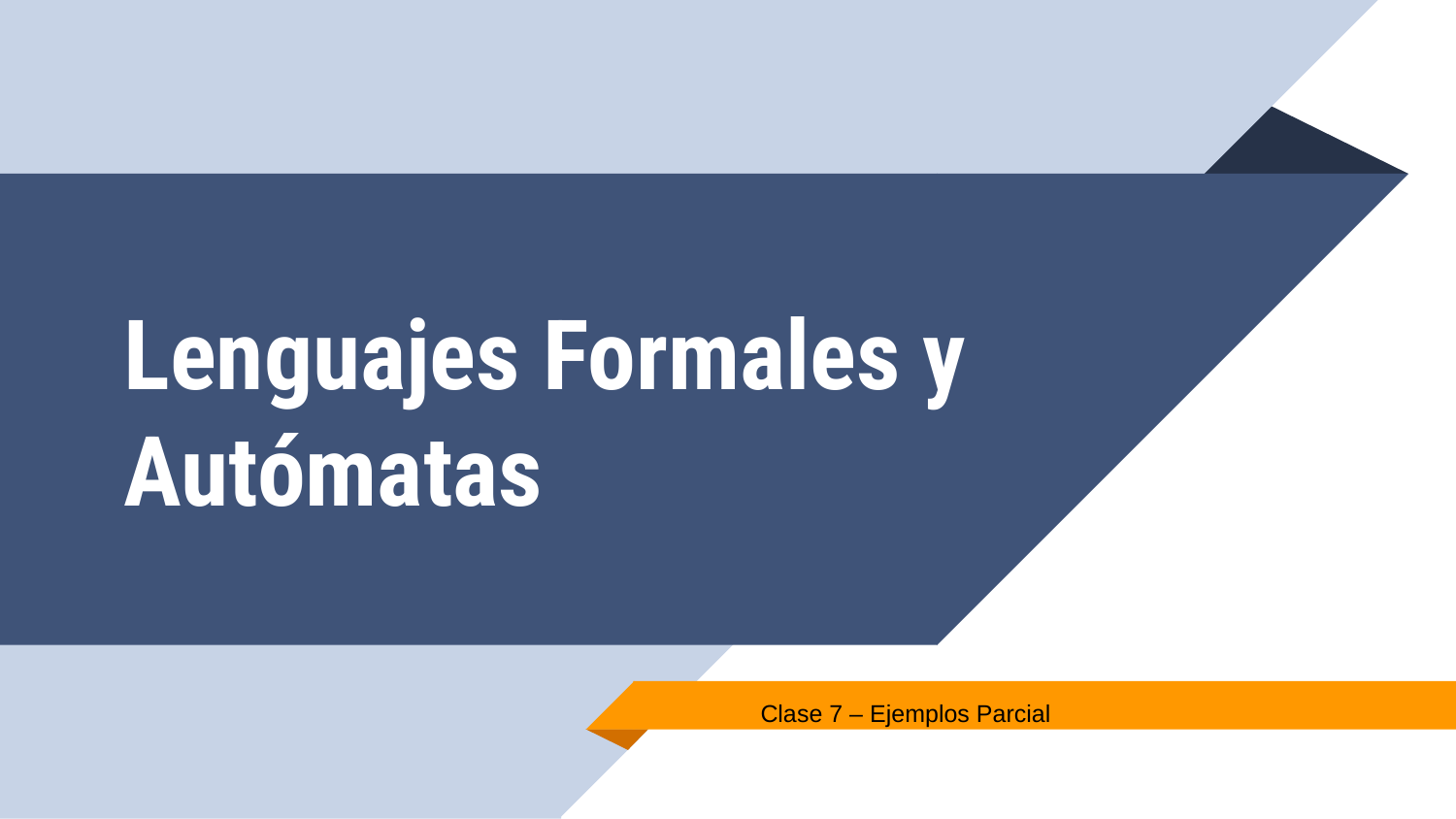

# Lenguajes Formales y Autómatas

Clase 7 – Ejemplos Parcial